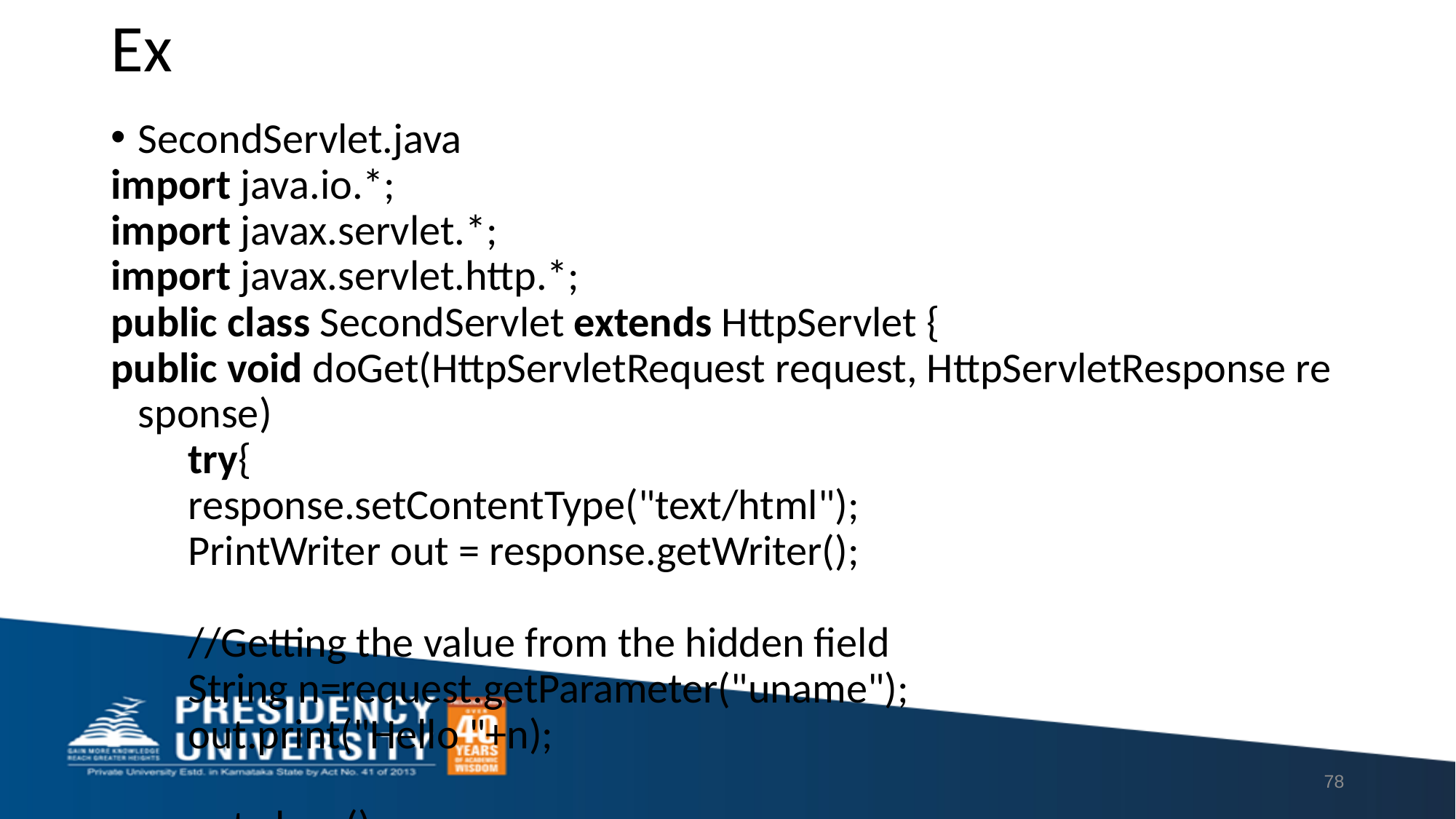

# Ex
SecondServlet.java
import java.io.*;
import javax.servlet.*;
import javax.servlet.http.*;
public class SecondServlet extends HttpServlet {
public void doGet(HttpServletRequest request, HttpServletResponse response)
        try{
        response.setContentType("text/html");
        PrintWriter out = response.getWriter();

        //Getting the value from the hidden field
        String n=request.getParameter("uname");
        out.print("Hello "+n);

        out.close();
                }catch(Exception e){System.out.println(e);}
    }
}
web.xml
<web-app>

<servlet>
<servlet-name>s1</servlet-name>
<servlet-class>FirstServlet</servlet-class>
</servlet>

<servlet-mapping>
<servlet-name>s1</servlet-name>
<url-pattern>/servlet1</url-pattern>
</servlet-mapping>

<servlet>
<servlet-name>s2</servlet-name>
<servlet-class>SecondServlet</servlet-class>
</servlet>

<servlet-mapping>
<servlet-name>s2</servlet-name>
<url-pattern>/servlet2</url-pattern>
</servlet-mapping>

</web-app>

78